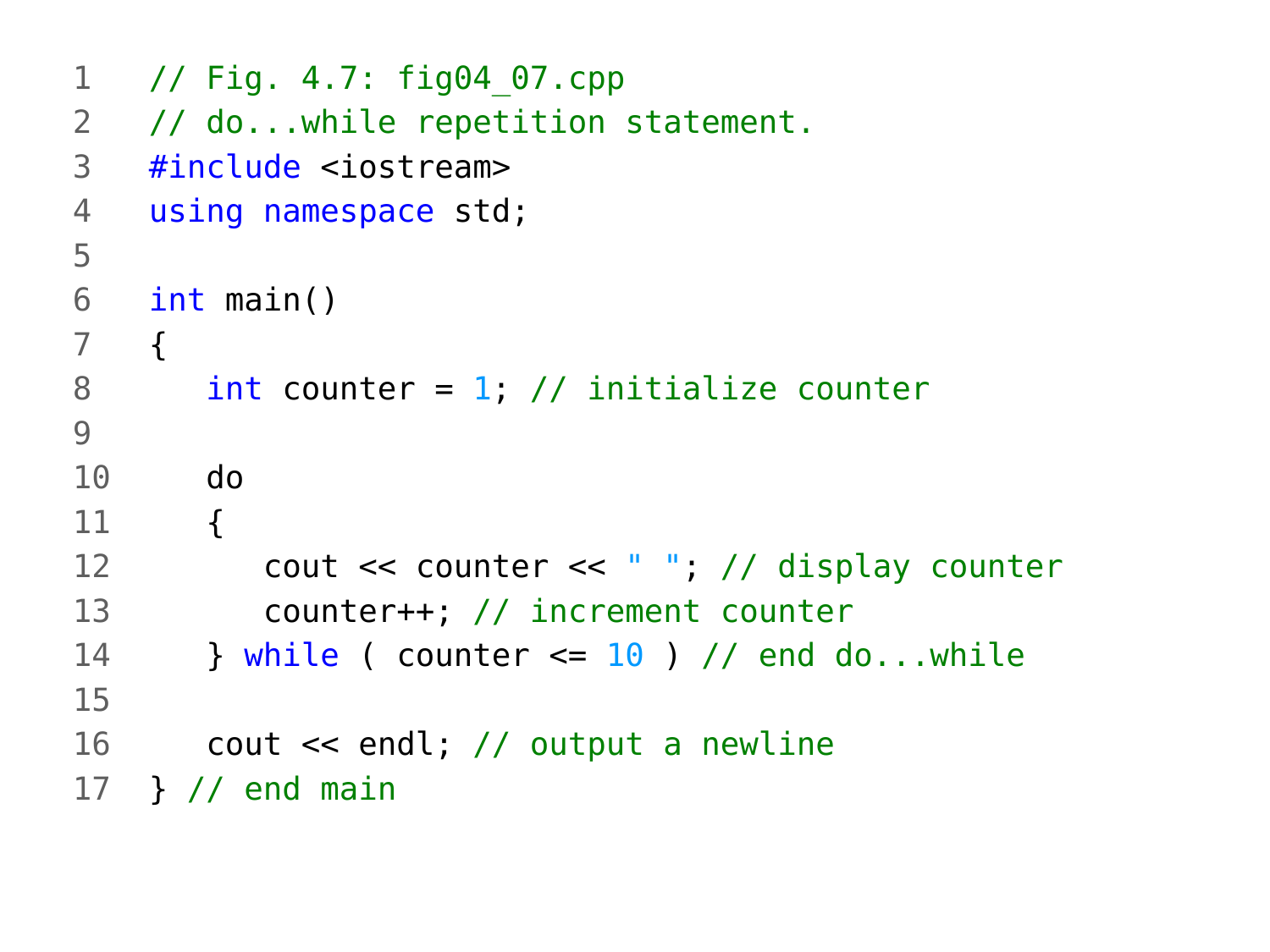

1   // Fig. 4.7: fig04_07.cpp
2   // do...while repetition statement.
3   #include <iostream>
4   using namespace std;
5
6   int main()
7   {
8      int counter = 1; // initialize counter
9
10     do
11     {
12        cout << counter << " "; // display counter
13        counter++; // increment counter
14     } while ( counter <= 10 ) // end do...while
15
16     cout << endl; // output a newline
17  } // end main